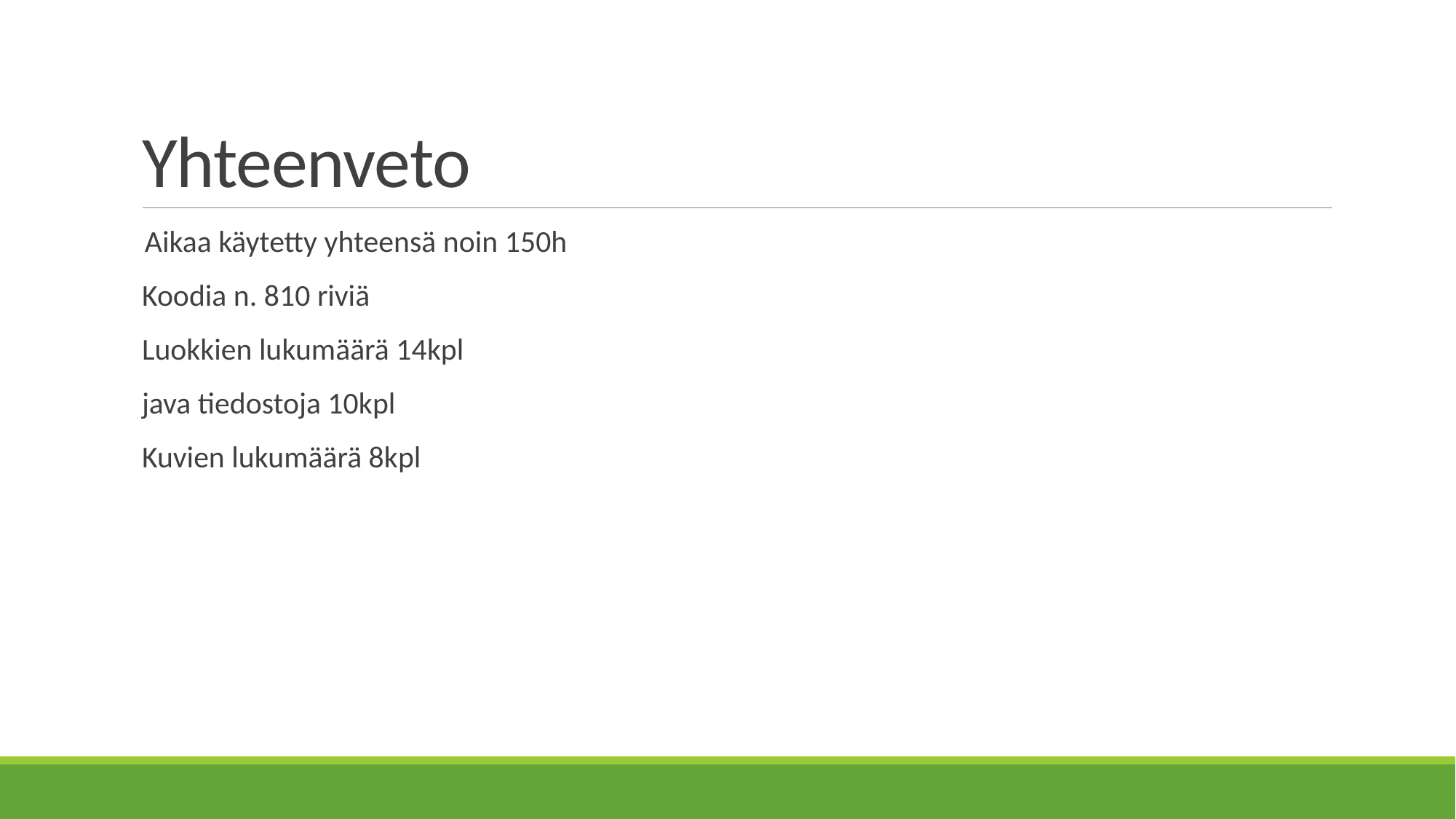

# Yhteenveto
  Aikaa käytetty yhteensä noin 150h
Koodia n. 810 riviä
Luokkien lukumäärä 14kpl
java tiedostoja 10kpl
Kuvien lukumäärä 8kpl